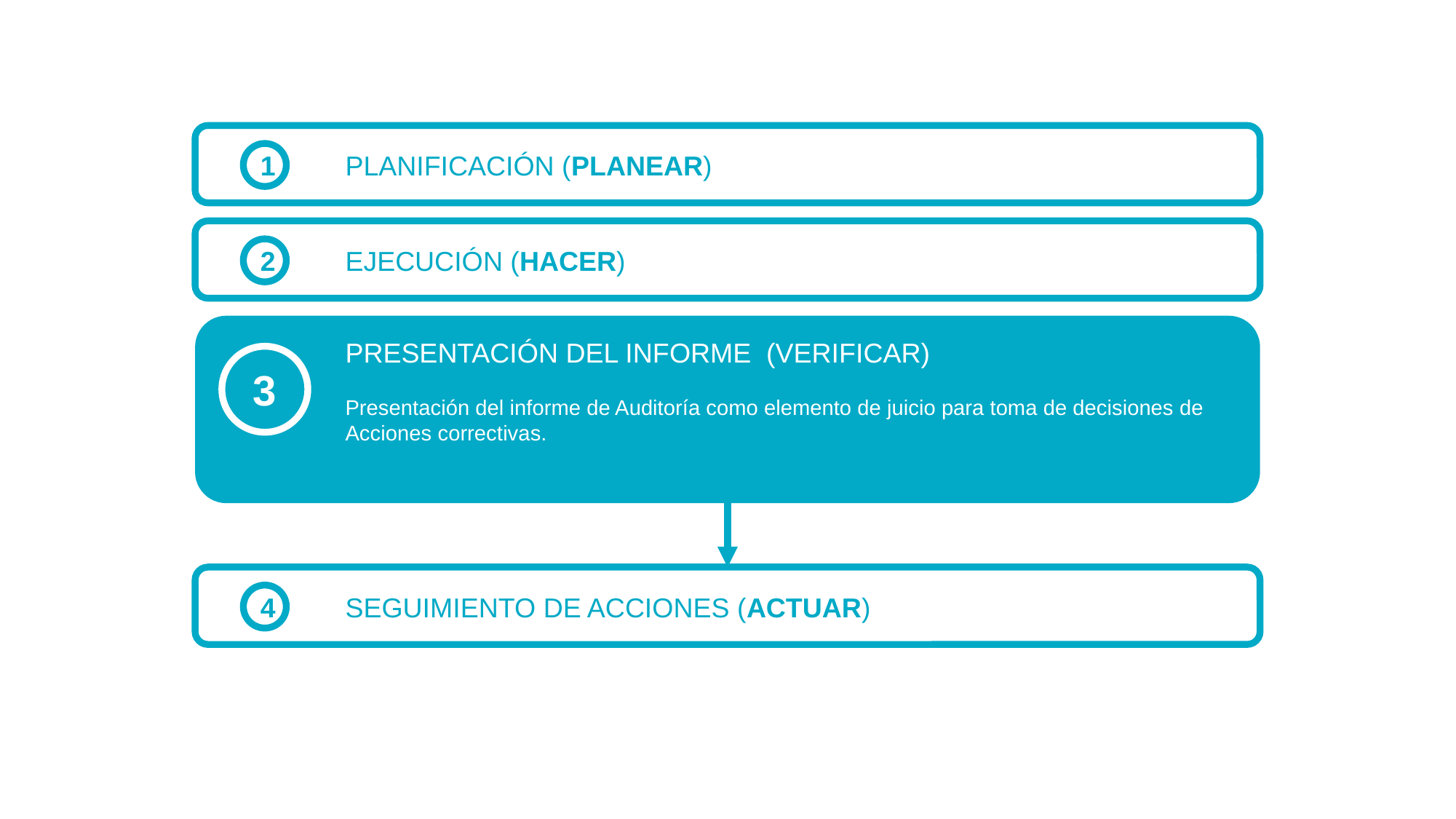

1
PLANIFICACIÓN (PLANEAR)

2
EJECUCIÓN (HACER)

PRESENTACIÓN DEL INFORME  (VERIFICAR)

Presentación del informe de Auditoría como elemento de juicio para toma de decisiones de Acciones correctivas.
3

4
SEGUIMIENTO DE ACCIONES (ACTUAR)